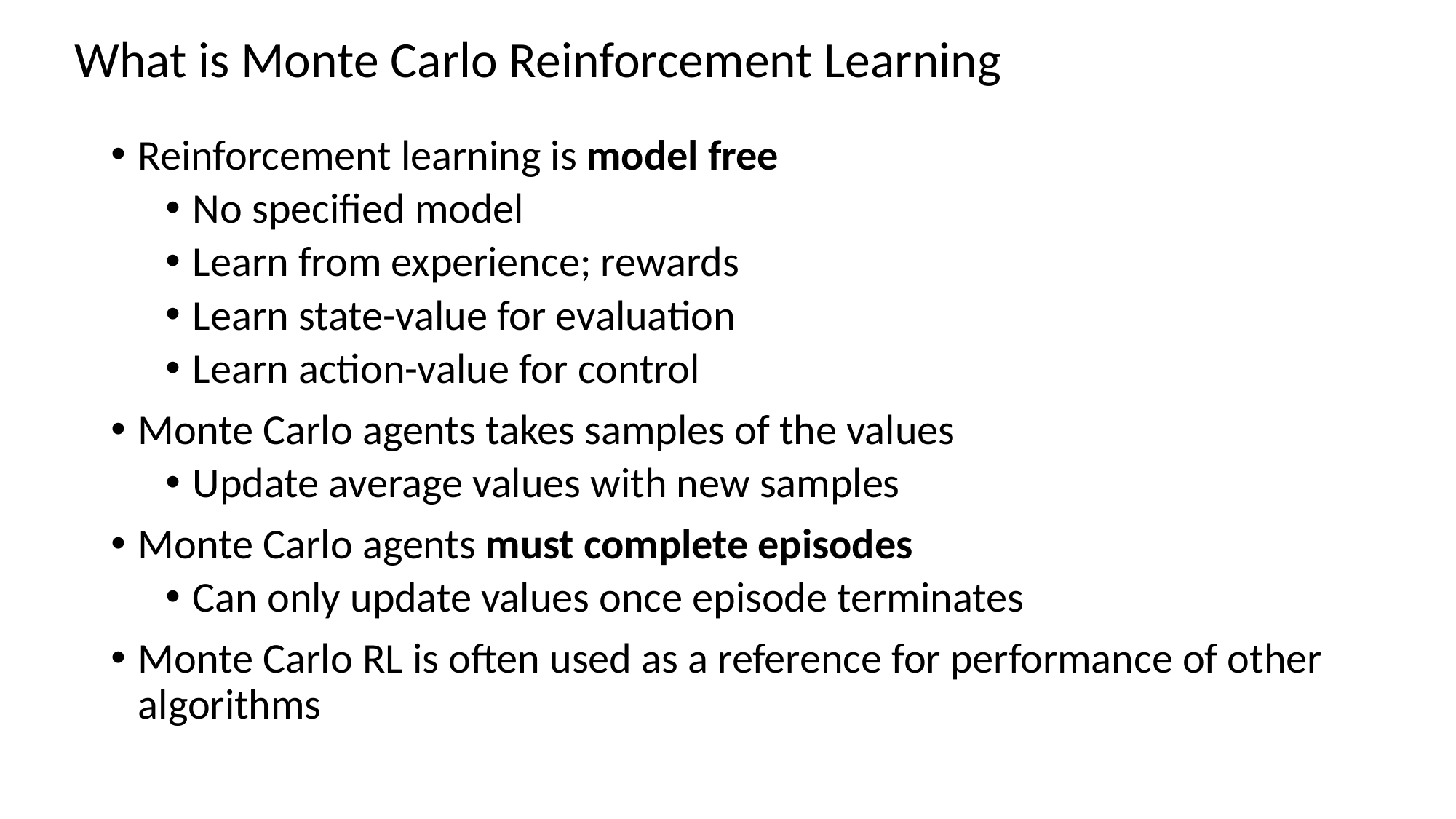

# What is Monte Carlo Reinforcement Learning
Reinforcement learning is model free
No specified model
Learn from experience; rewards
Learn state-value for evaluation
Learn action-value for control
Monte Carlo agents takes samples of the values
Update average values with new samples
Monte Carlo agents must complete episodes
Can only update values once episode terminates
Monte Carlo RL is often used as a reference for performance of other algorithms